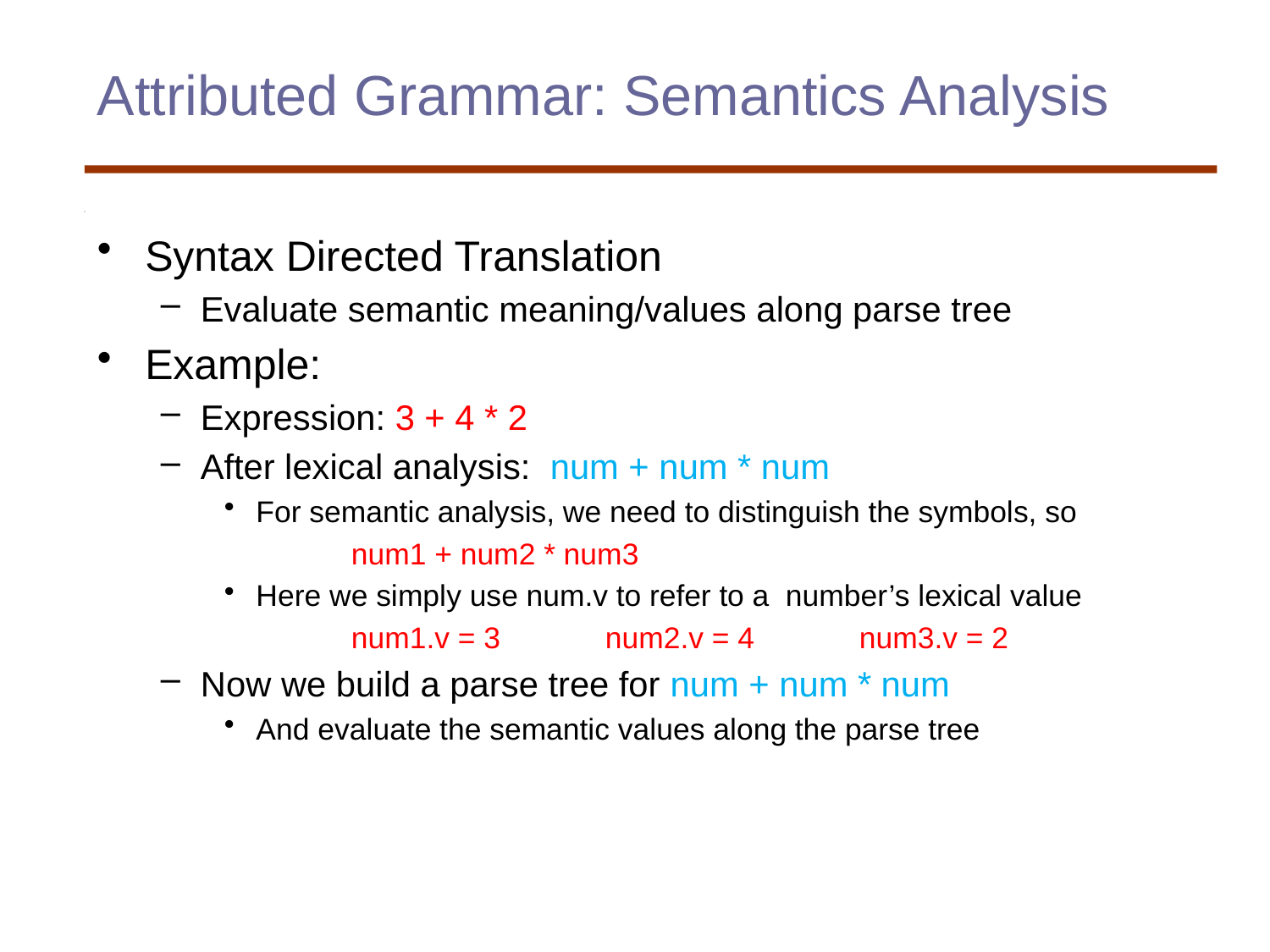

# Attributed Grammar: Semantics Analysis
Syntax Directed Translation
Evaluate semantic meaning/values along parse tree
Example:
Expression: 3 + 4 * 2
After lexical analysis:  num + num * num
For semantic analysis, we need to distinguish the symbols, so
	num1 + num2 * num3
Here we simply use num.v to refer to a  number’s lexical value
	num1.v = 3	num2.v = 4 	num3.v = 2
Now we build a parse tree for num + num * num
And evaluate the semantic values along the parse tree